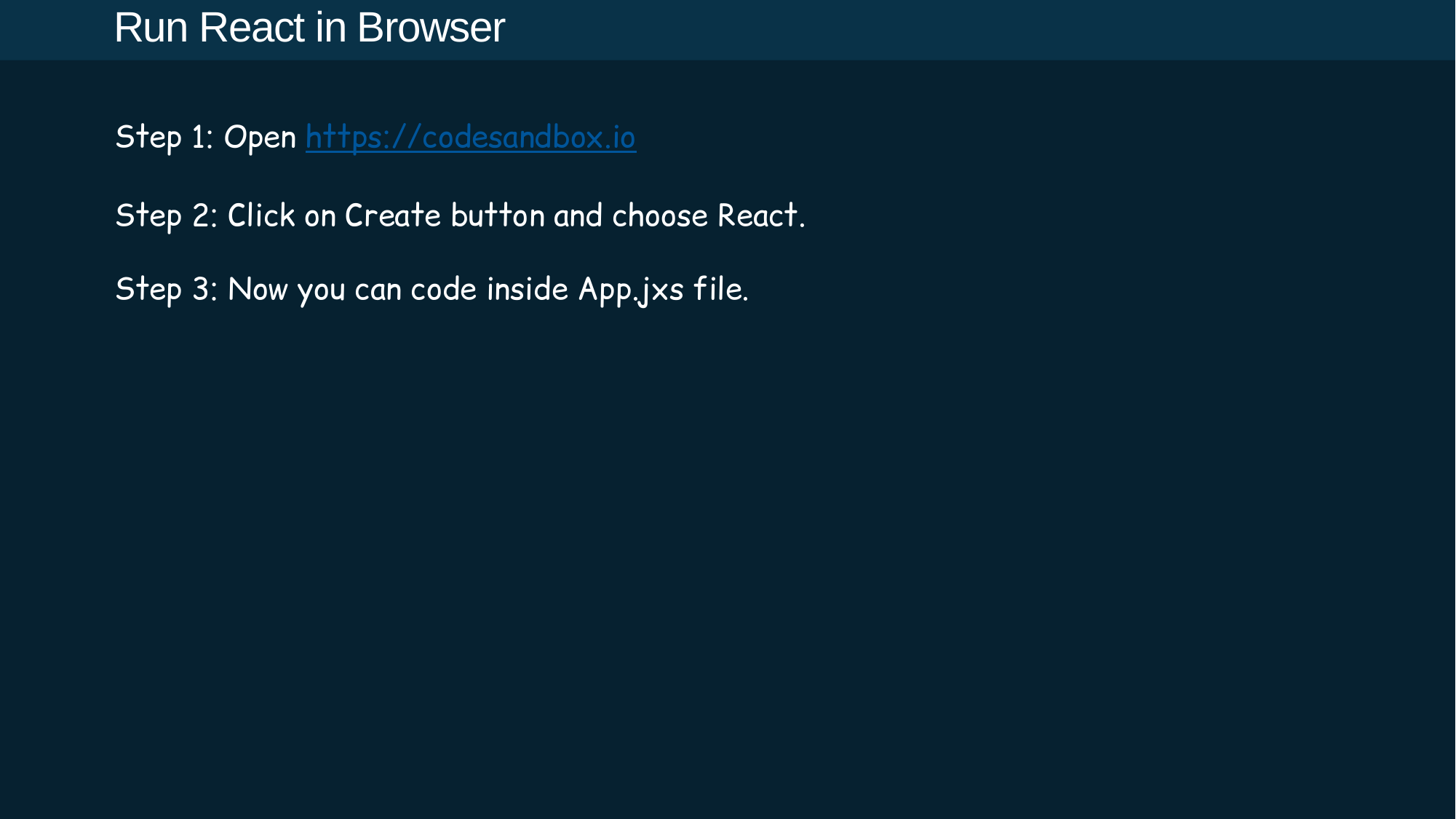

# Run React in Browser
Step 1: Open https://codesandbox.io

Step 2: Click on Create button and choose React.

Step 3: Now you can code inside App.jxs file.